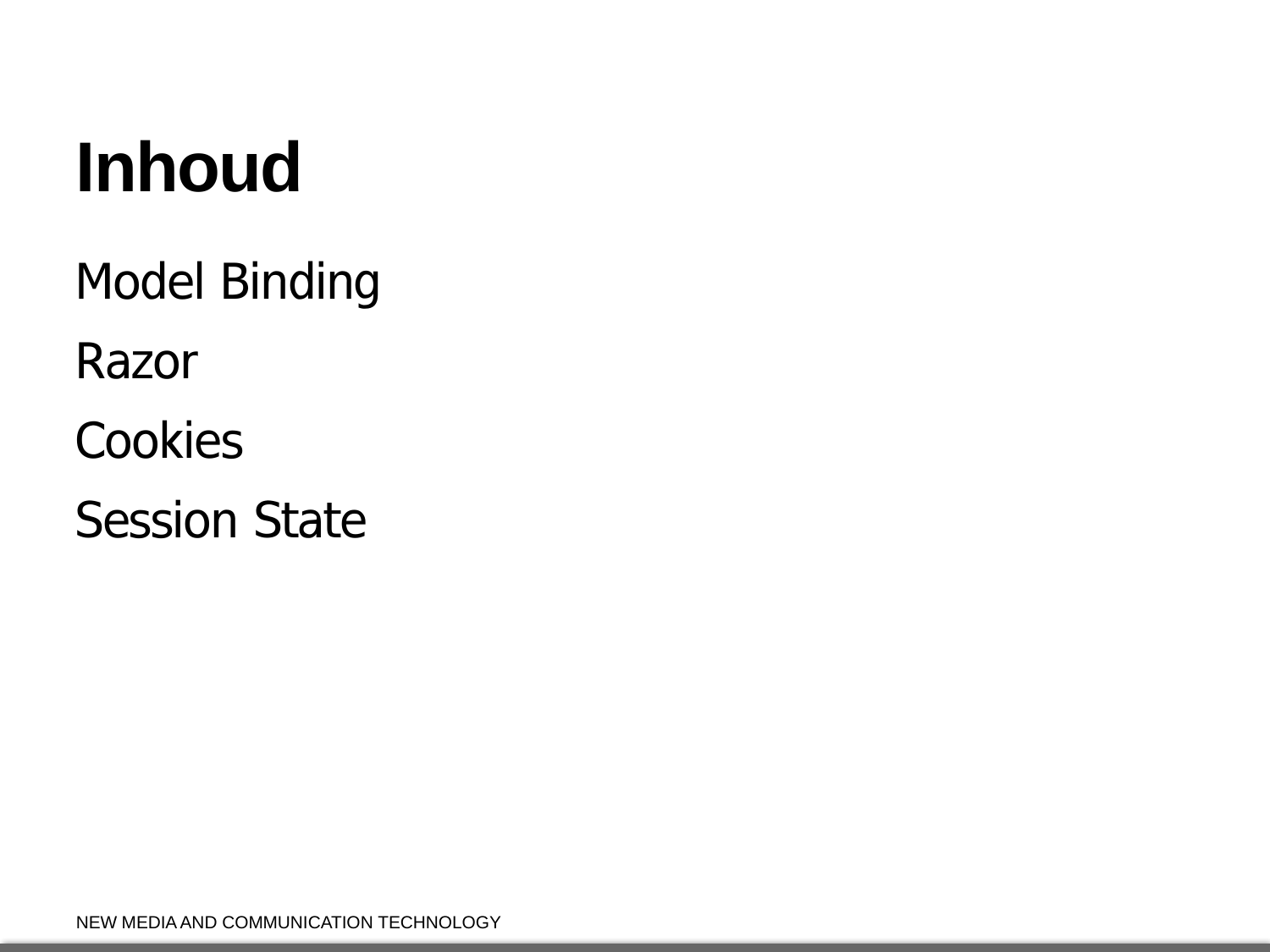

# Inhoud
Model Binding
Razor
Cookies
Session State